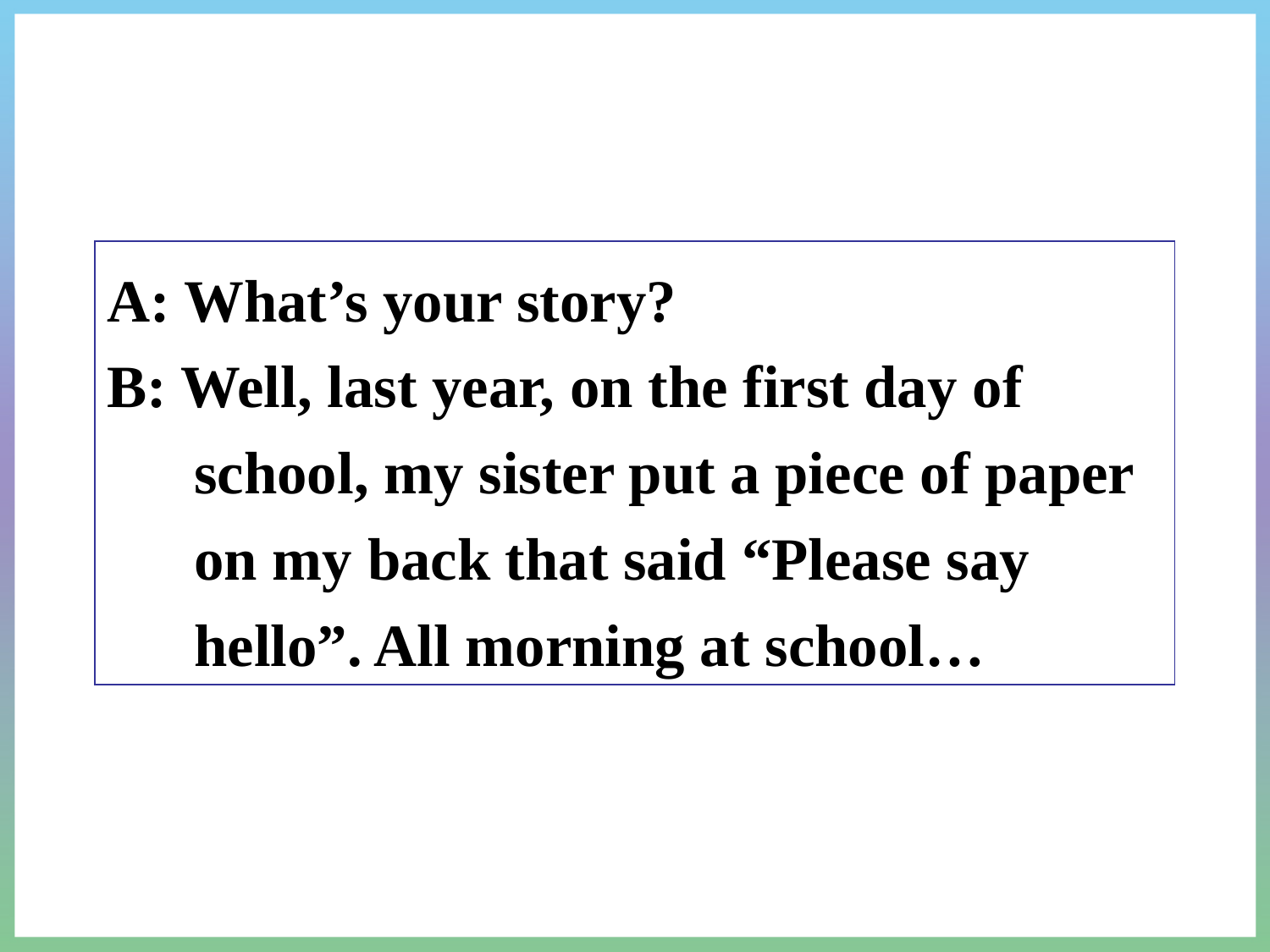

A: What’s your story?
B: Well, last year, on the first day of school, my sister put a piece of paper on my back that said “Please say hello”. All morning at school…